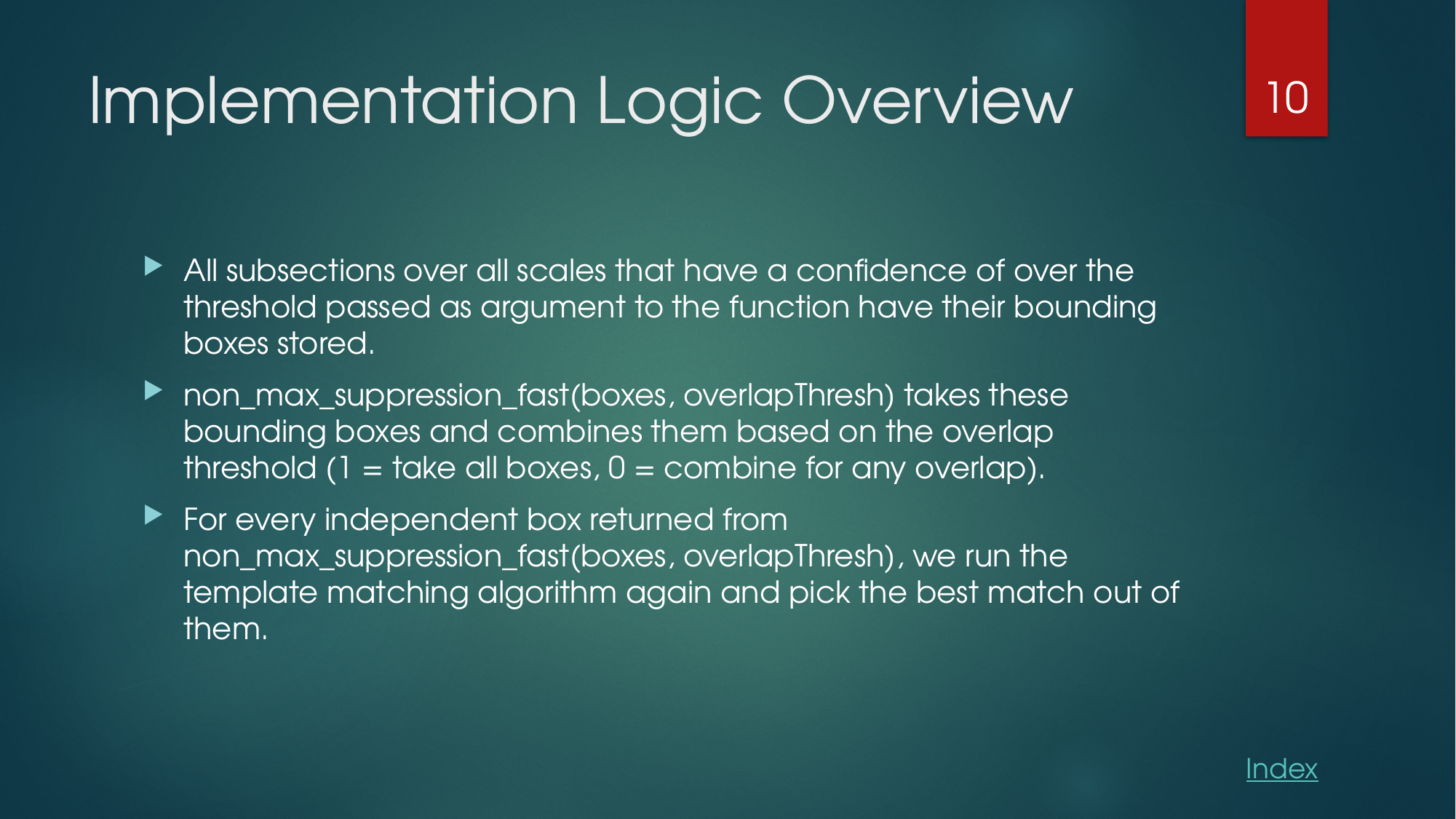

10
# Implementation Logic Overview
All subsections over all scales that have a confidence of over the threshold passed as argument to the function have their bounding boxes stored.
non_max_suppression_fast(boxes, overlapThresh) takes these bounding boxes and combines them based on the overlap threshold (1 = take all boxes, 0 = combine for any overlap).
For every independent box returned from non_max_suppression_fast(boxes, overlapThresh), we run the template matching algorithm again and pick the best match out of them.